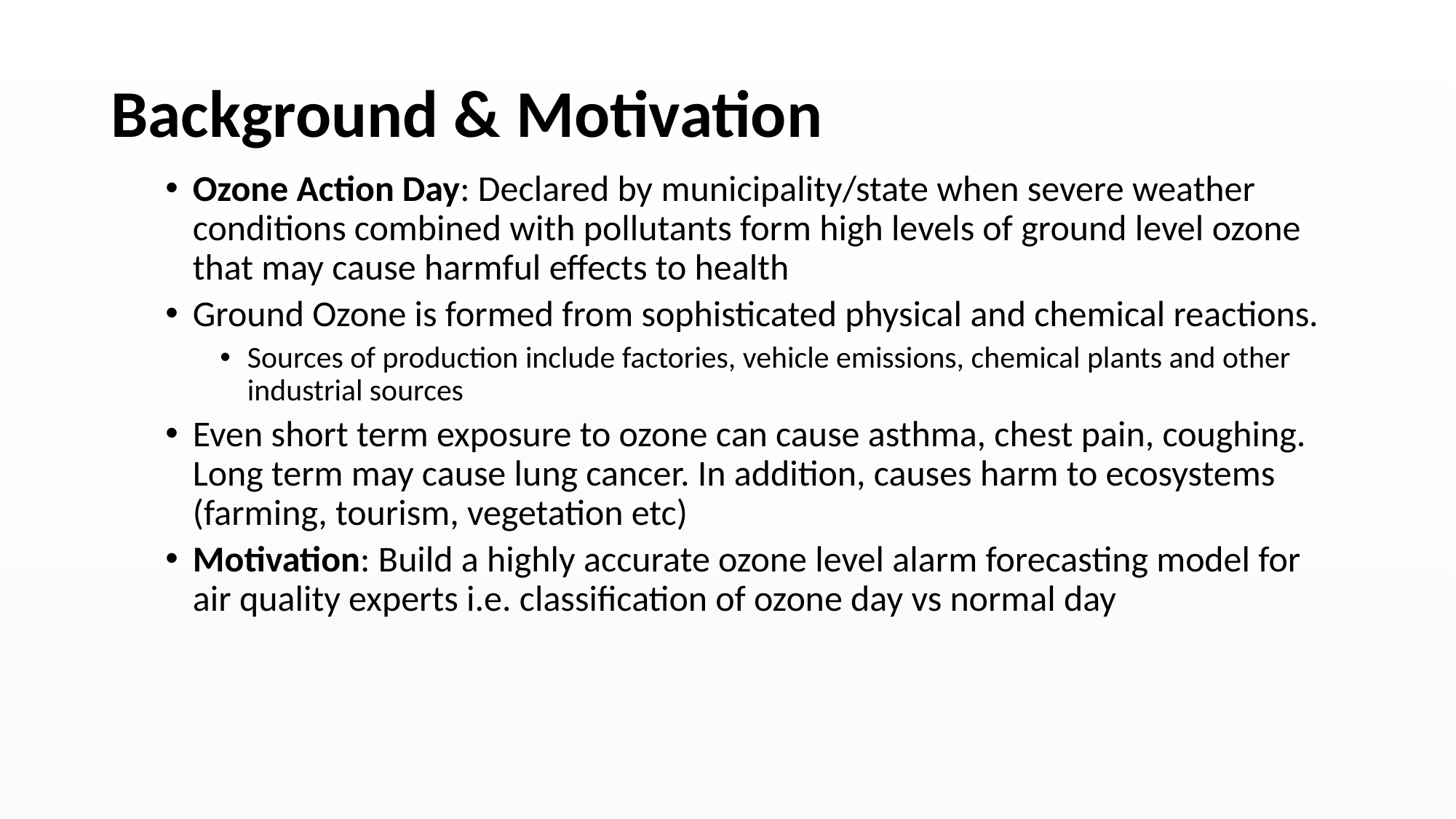

# Background & Motivation
Ozone Action Day: Declared by municipality/state when severe weather conditions combined with pollutants form high levels of ground level ozone that may cause harmful effects to health
Ground Ozone is formed from sophisticated physical and chemical reactions.
Sources of production include factories, vehicle emissions, chemical plants and other industrial sources
Even short term exposure to ozone can cause asthma, chest pain, coughing. Long term may cause lung cancer. In addition, causes harm to ecosystems (farming, tourism, vegetation etc)
Motivation: Build a highly accurate ozone level alarm forecasting model for air quality experts i.e. classification of ozone day vs normal day